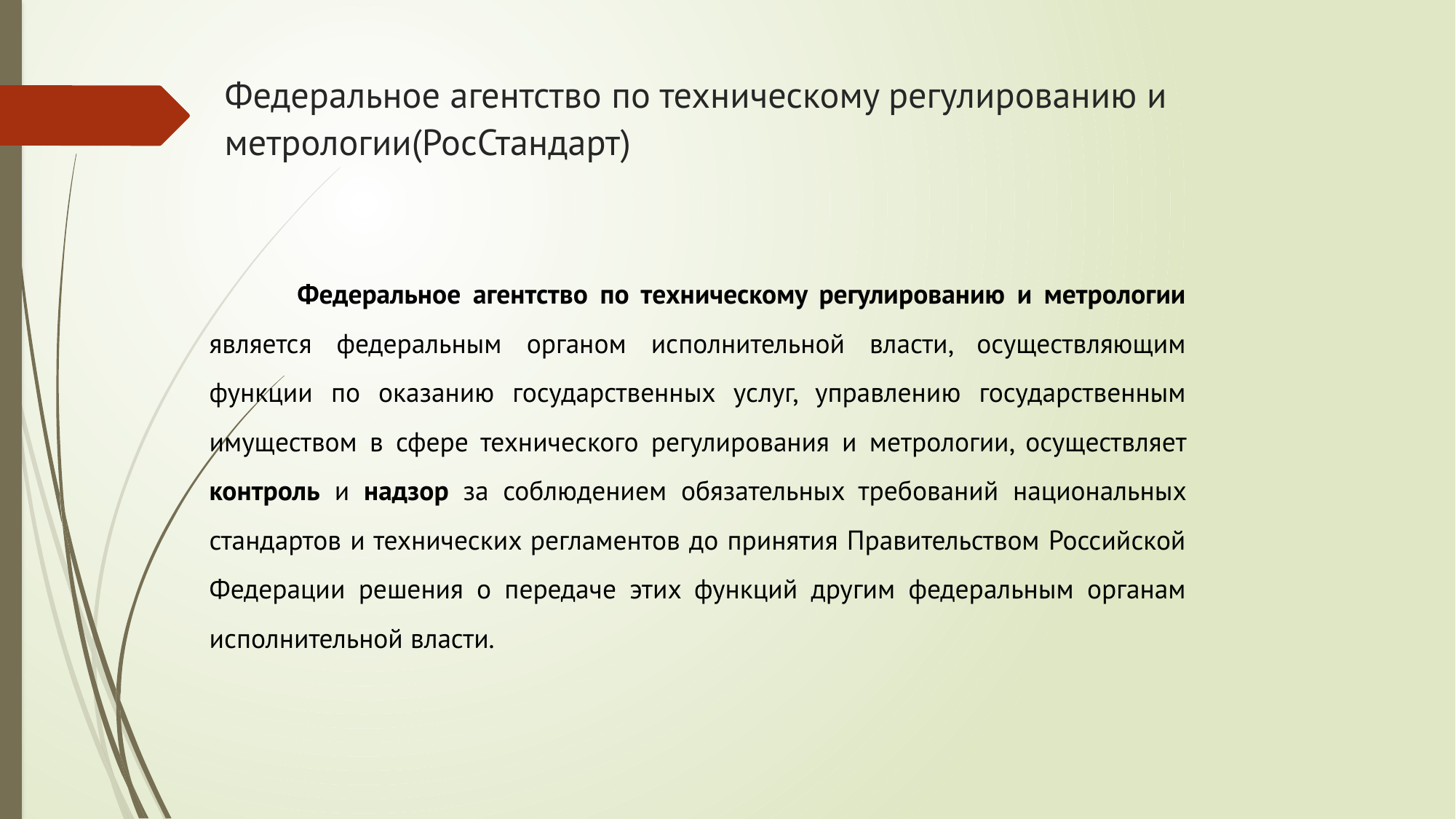

# Федеральное агентство по техническому регулированию и метрологии(РосСтандарт)

       Федеральное агентство по техническому регулированию и метрологии является федеральным органом исполнительной власти, осуществляющим функции по оказанию государственных услуг, управлению государственным имуществом в сфере технического регулирования и метрологии, осуществляет контроль и надзор за соблюдением обязательных требований национальных стандартов и технических регламентов до принятия Правительством Российской Федерации решения о передаче этих функций другим федеральным органам исполнительной власти.